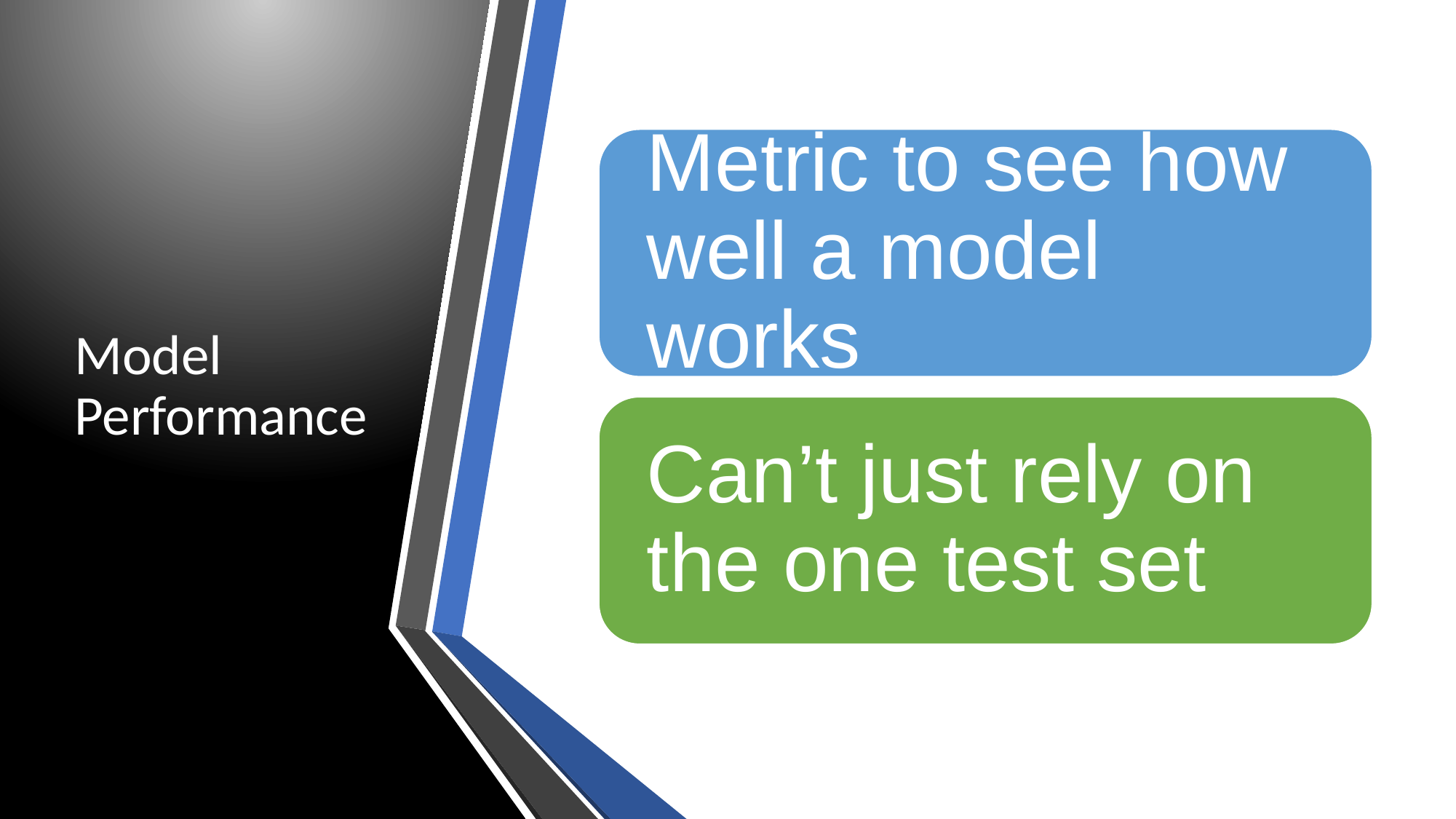

# Model Performance
Metric to see how well a model works
Can’t just rely on the one test set